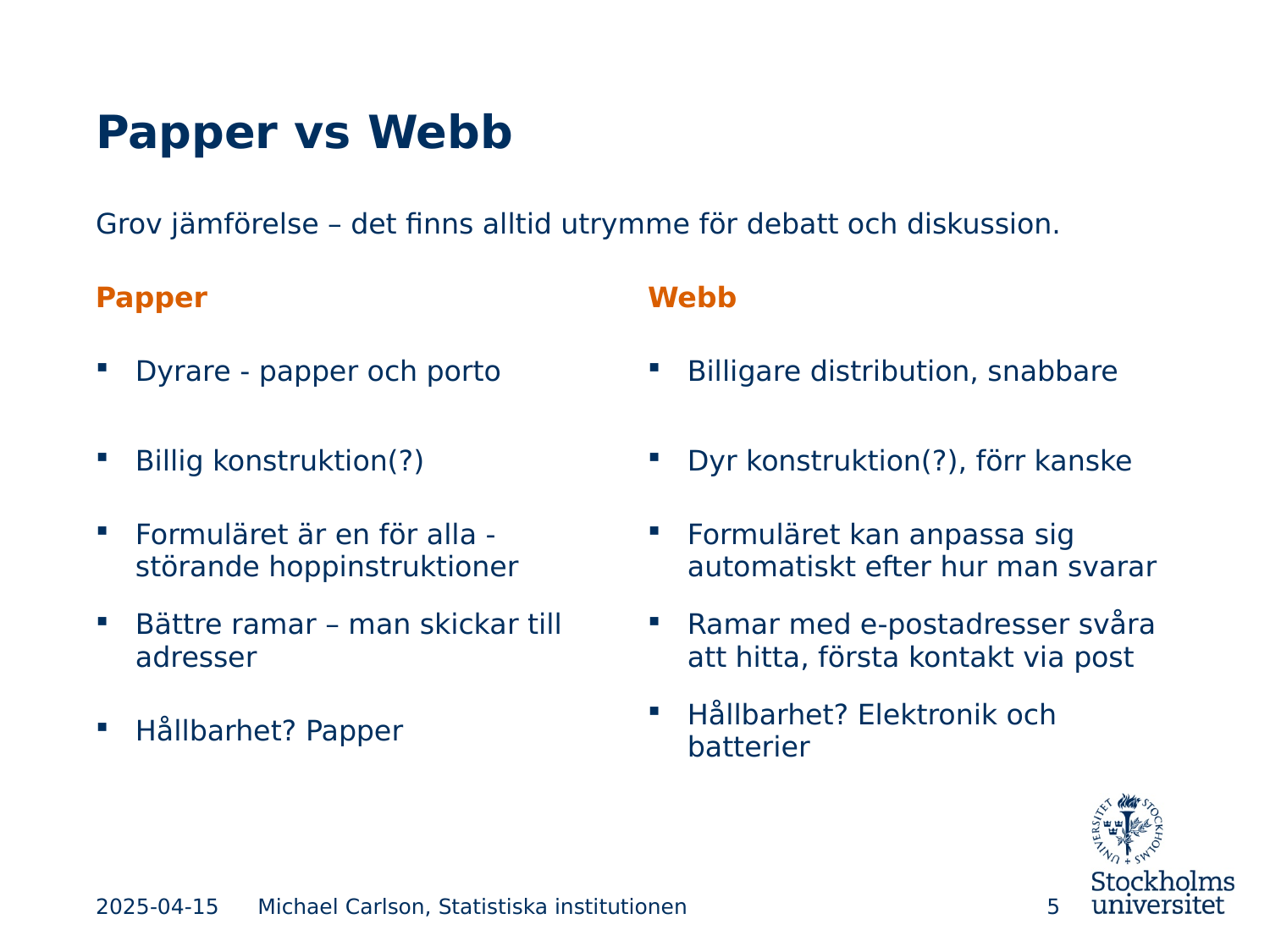

# Papper vs Webb
Grov jämförelse – det finns alltid utrymme för debatt och diskussion.
Papper
Webb
| Dyrare - papper och porto | Billigare distribution, snabbare |
| --- | --- |
| Billig konstruktion(?) | Dyr konstruktion(?), förr kanske |
| Formuläret är en för alla - störande hoppinstruktioner | Formuläret kan anpassa sig automatiskt efter hur man svarar |
| Bättre ramar – man skickar till adresser | Ramar med e-postadresser svåra att hitta, första kontakt via post |
| Hållbarhet? Papper | Hållbarhet? Elektronik och batterier |
2025-04-15
Michael Carlson, Statistiska institutionen
5